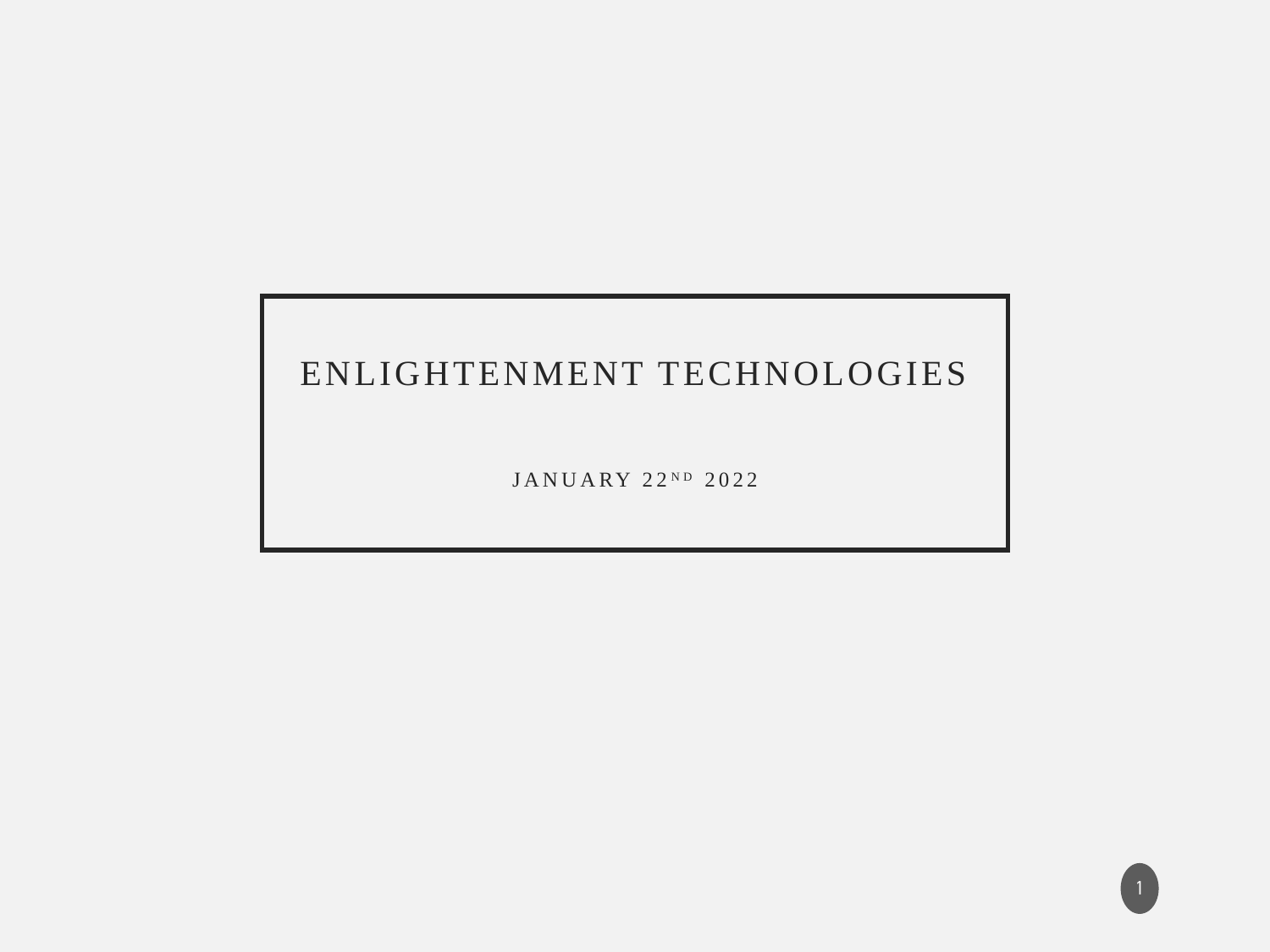

# Enlightenment Technologies January 22nd 2022
1